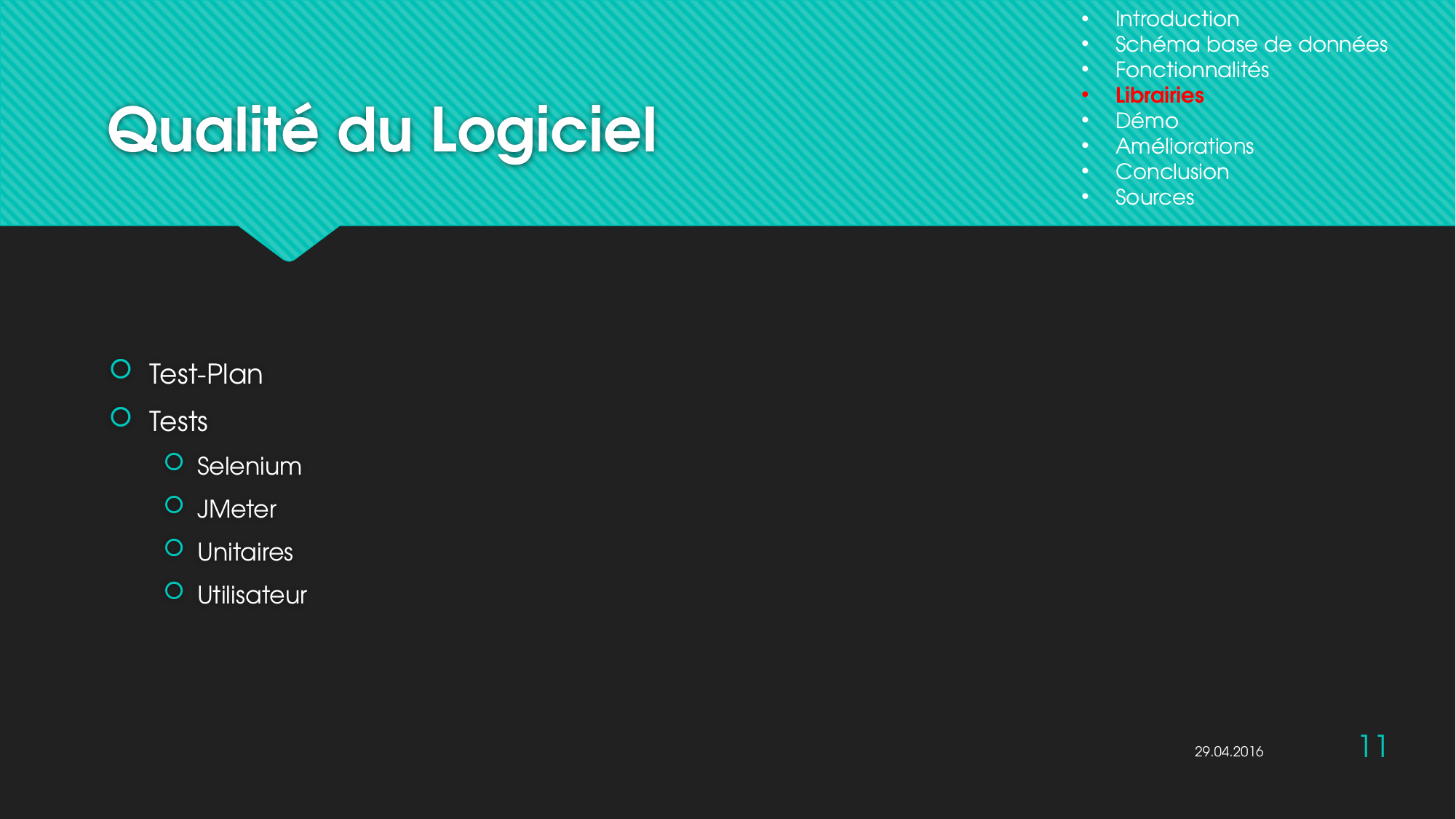

Introduction
Schéma base de données
Fonctionnalités
Librairies
Démo
Améliorations
Conclusion
Sources

# Qualité du Logiciel
Test-Plan
Tests
Selenium
JMeter
Unitaires
Utilisateur
11
29.04.2016